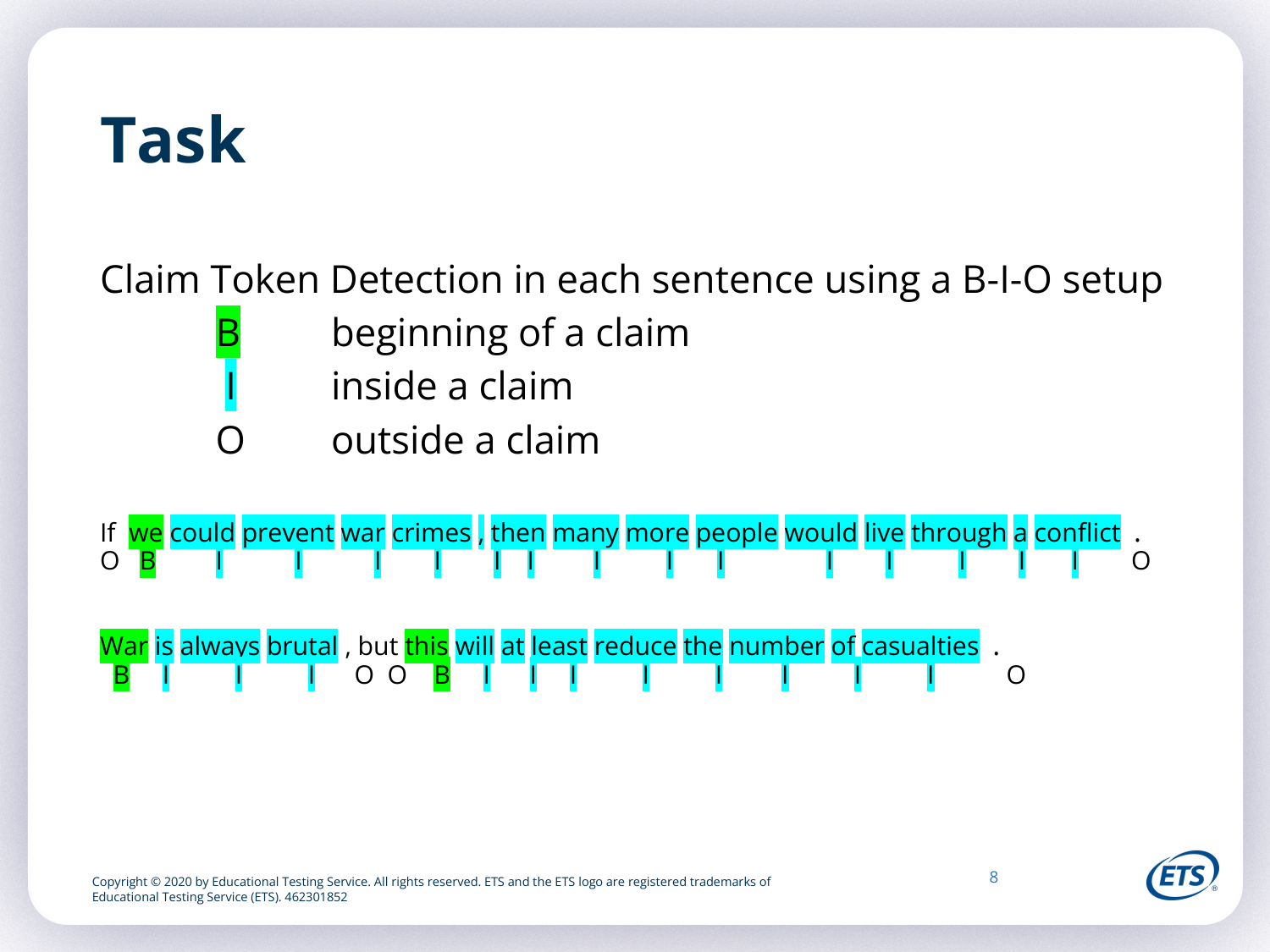

# Task
Claim Token Detection in each sentence using a B-I-O setup
	B	beginning of a claim
	 I	inside a claim
	O	outside a claim
If  we could prevent war crimes , then many more people would live through a conflict  .
O   B	I           I           I        I        I    I         I          I	      I	     I        I          I        I       I        O
War is always brutal , but this will at least reduce the number of casualties  .
  B     I	   I          I      O  O    B     I      I     I          I          I         I          I          I           O
8
Copyright © 2020 by Educational Testing Service. All rights reserved. ETS and the ETS logo are registered trademarks of
Educational Testing Service (ETS). 462301852